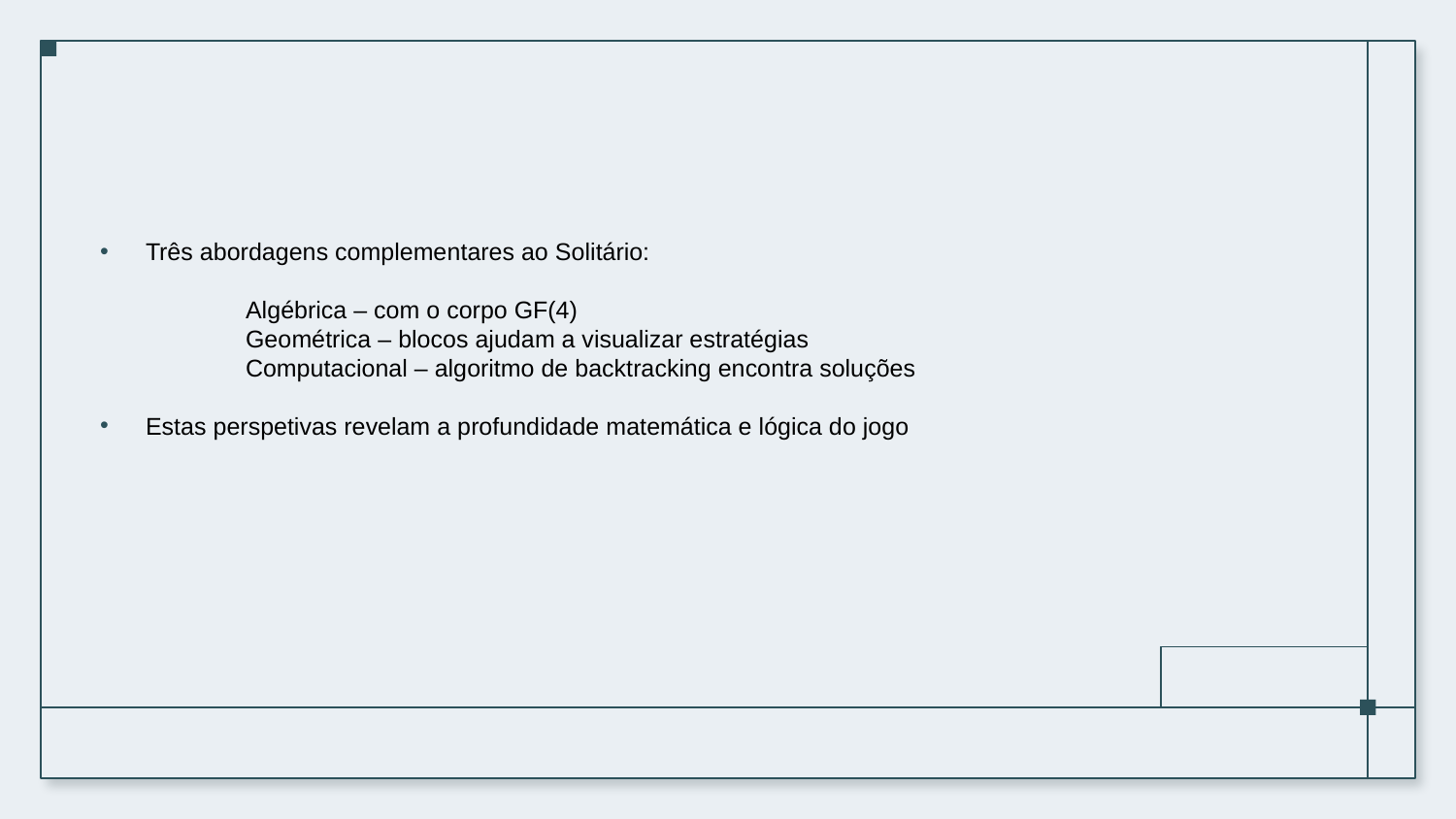

Três abordagens complementares ao Solitário:

	Algébrica – com o corpo GF(4)
	Geométrica – blocos ajudam a visualizar estratégias
	Computacional – algoritmo de backtracking encontra soluções

Estas perspetivas revelam a profundidade matemática e lógica do jogo